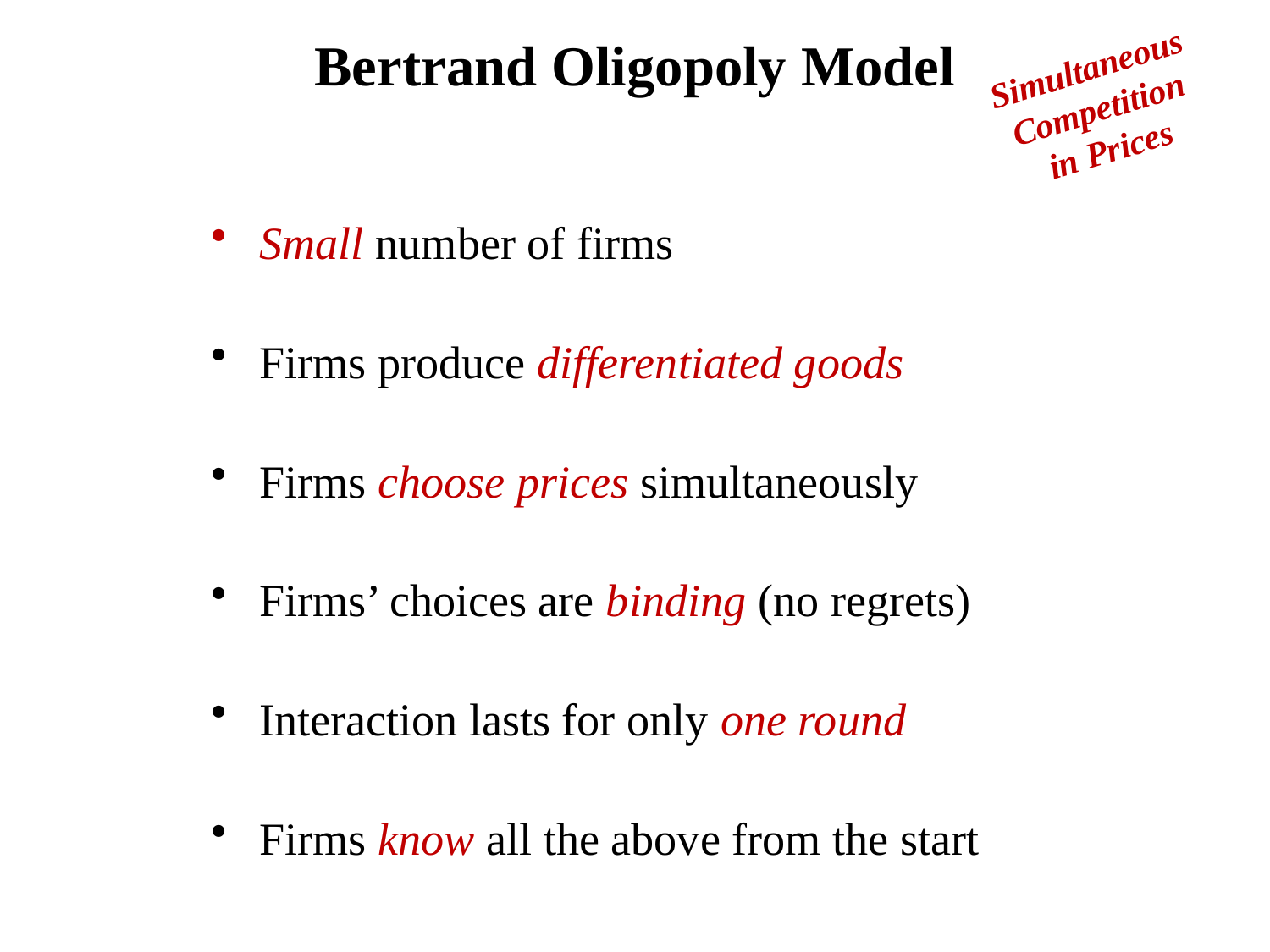

# Bertrand Oligopoly Model
Simultaneous Competition in Prices
Small number of firms
Firms produce differentiated goods
Firms choose prices simultaneously
Firms’ choices are binding (no regrets)
Interaction lasts for only one round
Firms know all the above from the start